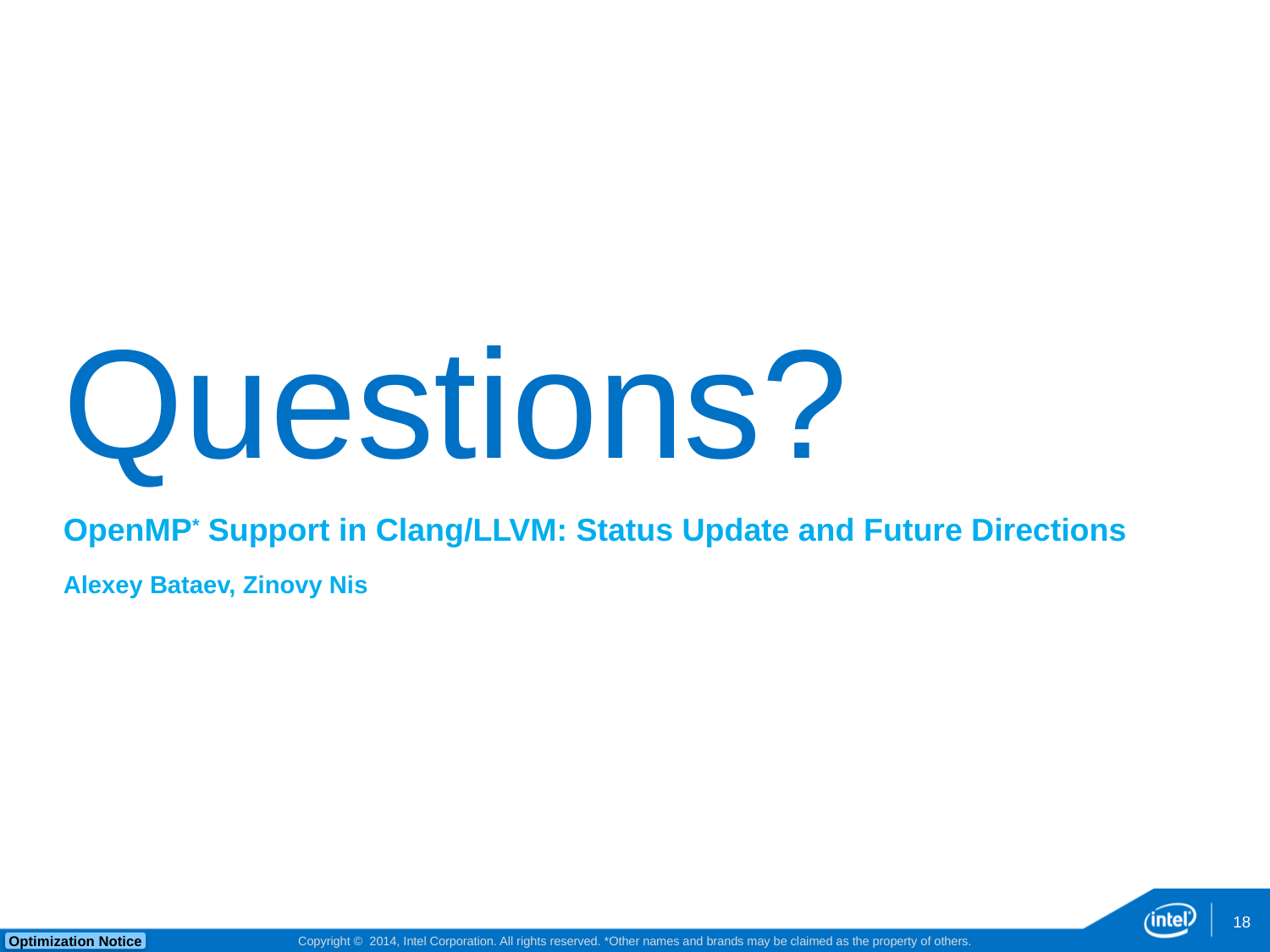

# Questions?
OpenMP* Support in Clang/LLVM: Status Update and Future Directions
Alexey Bataev, Zinovy Nis

18